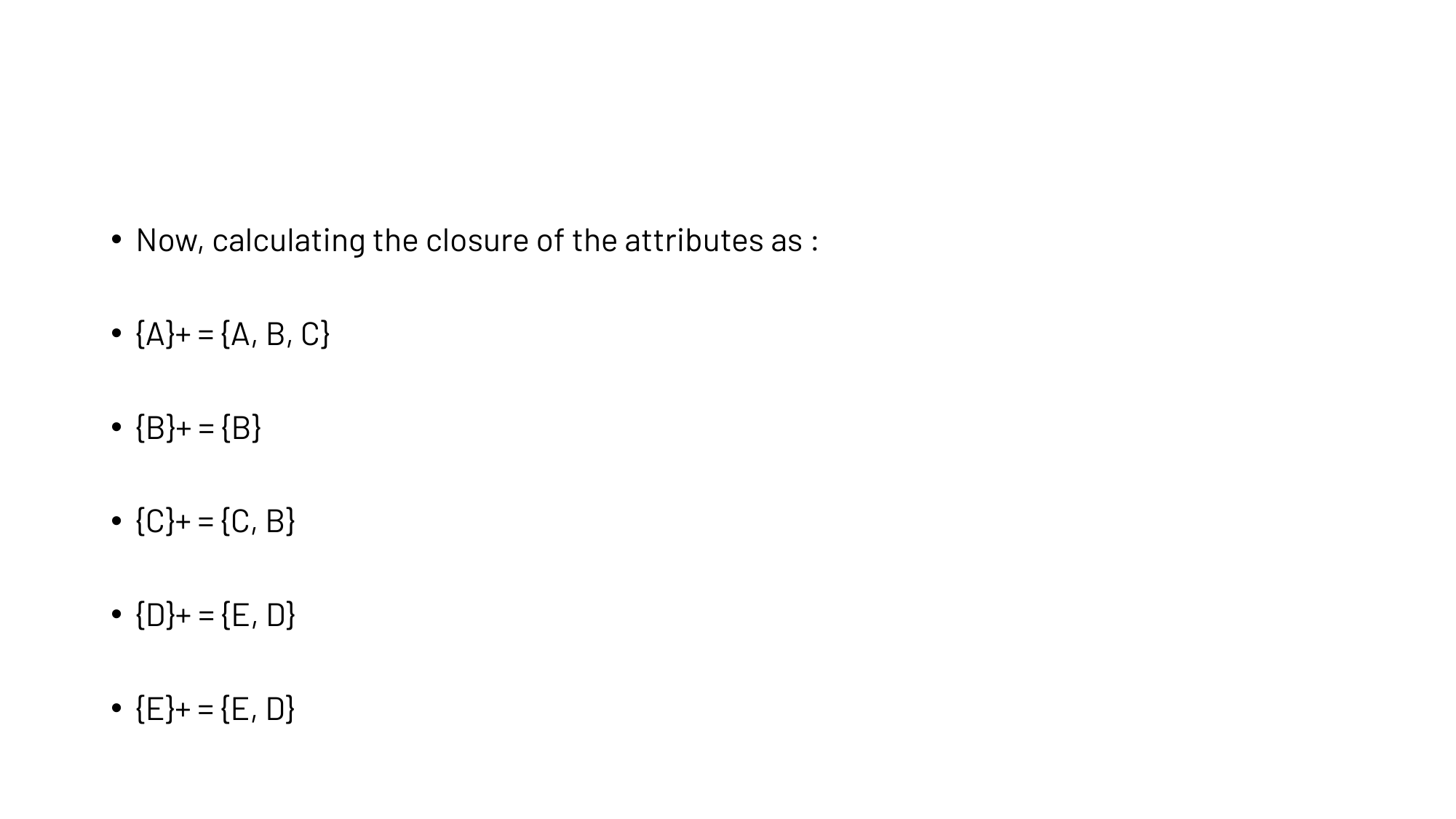

#
Now, calculating the closure of the attributes as :

{A}+ = {A, B, C}

{B}+ = {B}

{C}+ = {C, B}

{D}+ = {E, D}

{E}+ = {E, D}